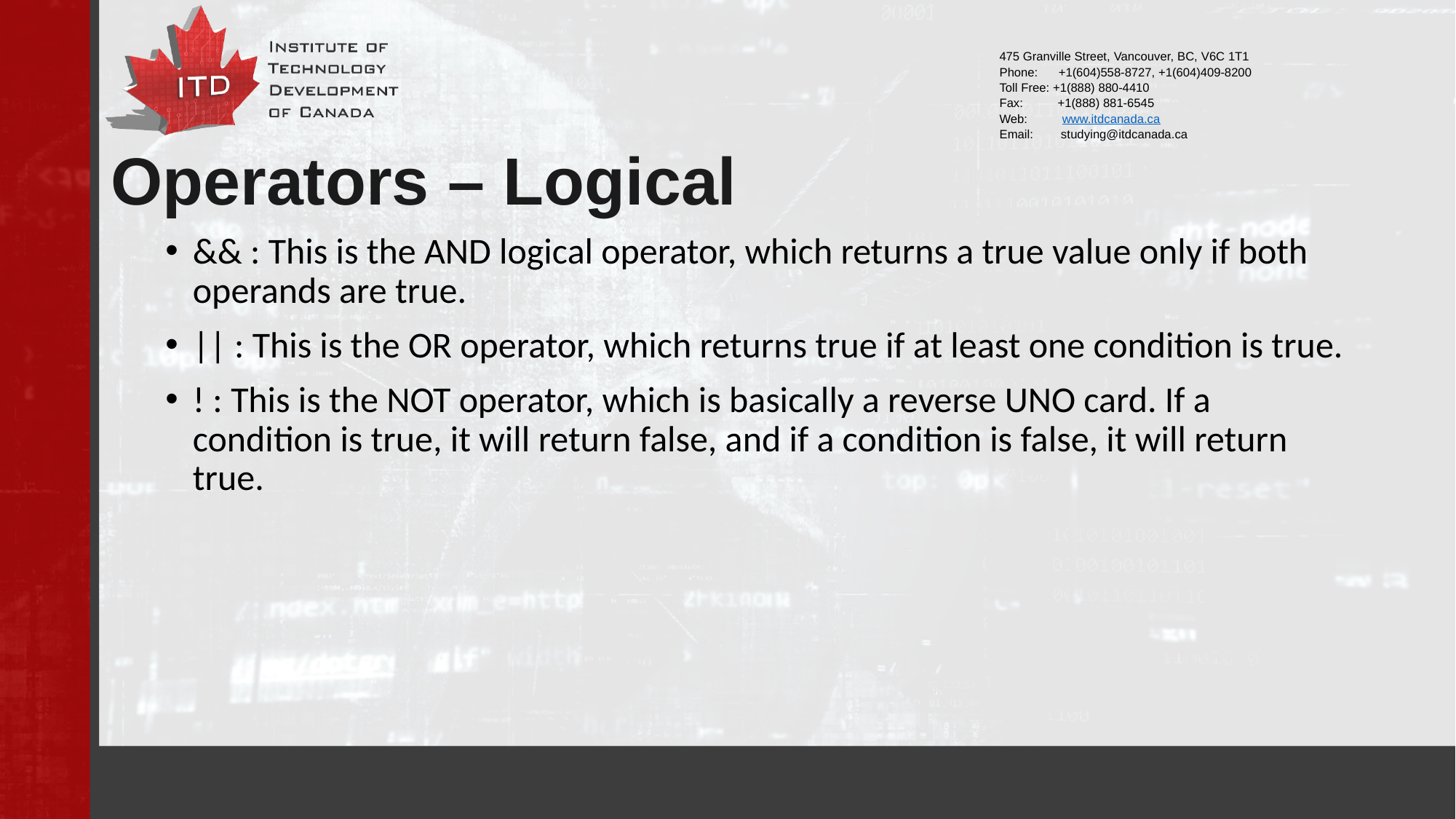

# Operators – Logical
&& : This is the AND logical operator, which returns a true value only if both operands are true.
|| : This is the OR operator, which returns true if at least one condition is true.
! : This is the NOT operator, which is basically a reverse UNO card. If a condition is true, it will return false, and if a condition is false, it will return true.